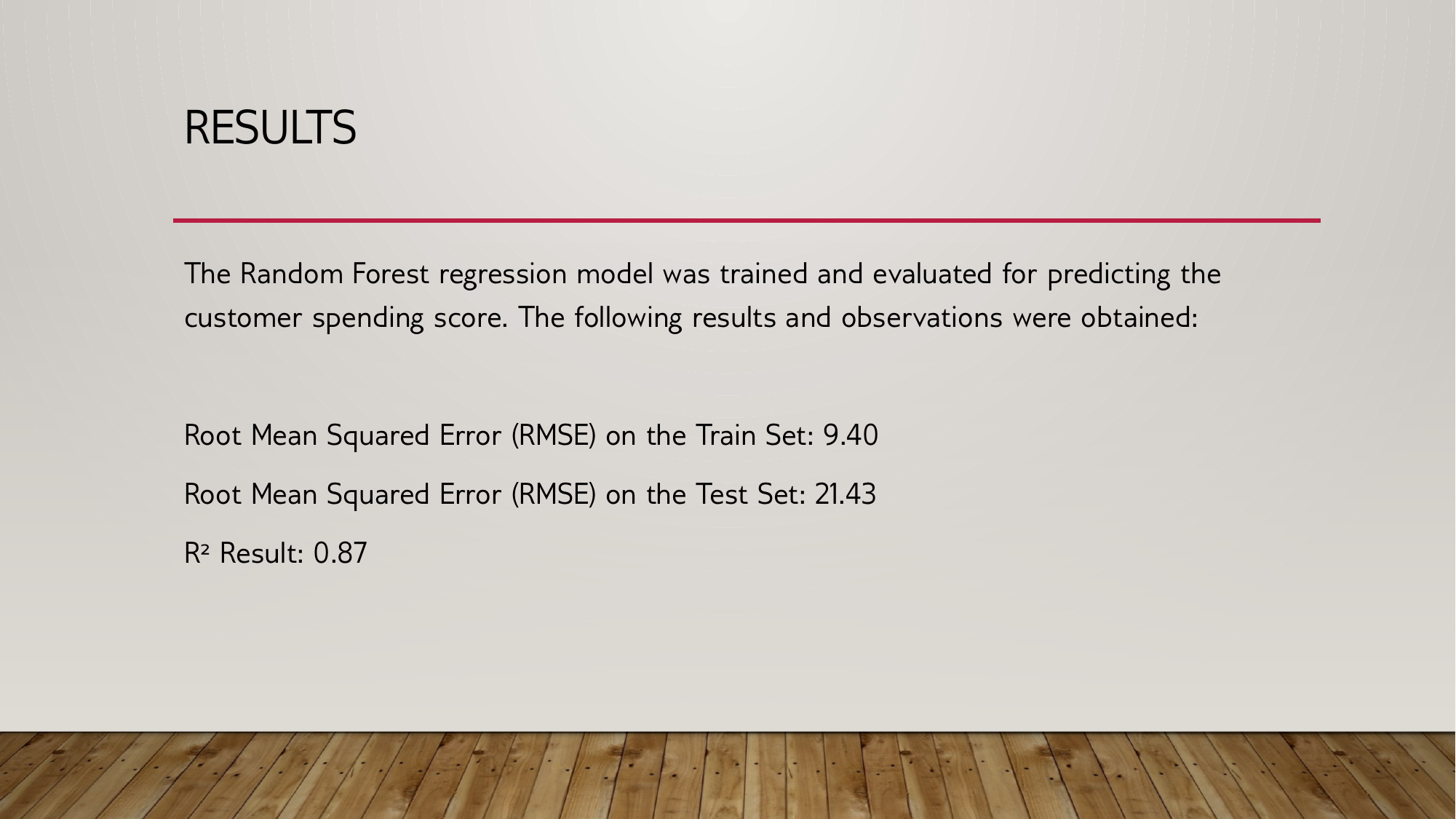

# Results
The Random Forest regression model was trained and evaluated for predicting the customer spending score. The following results and observations were obtained:

Root Mean Squared Error (RMSE) on the Train Set: 9.40
Root Mean Squared Error (RMSE) on the Test Set: 21.43
R² Result: 0.87